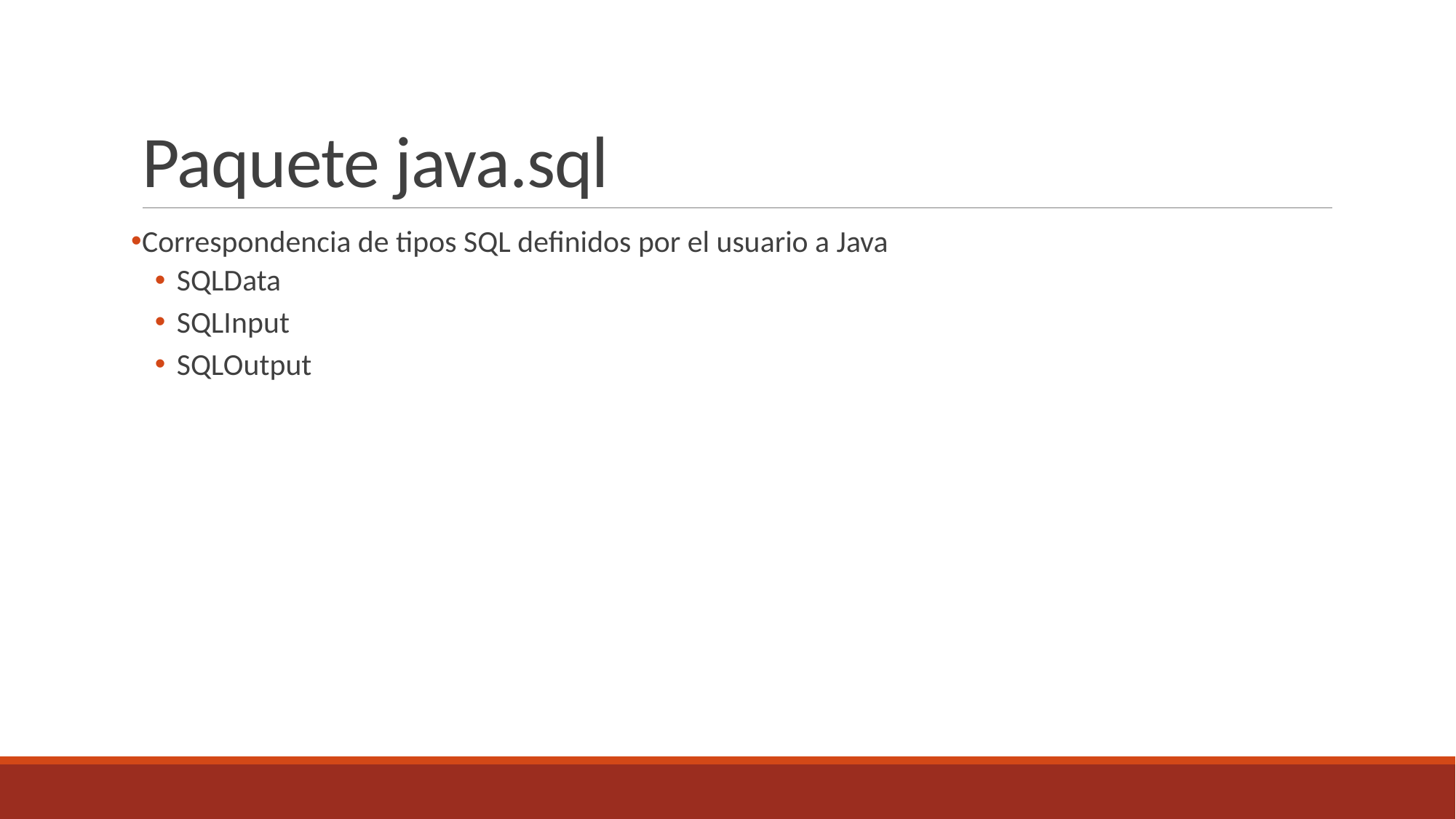

# Paquete java.sql
Correspondencia de tipos SQL definidos por el usuario a Java
SQLData
SQLInput
SQLOutput